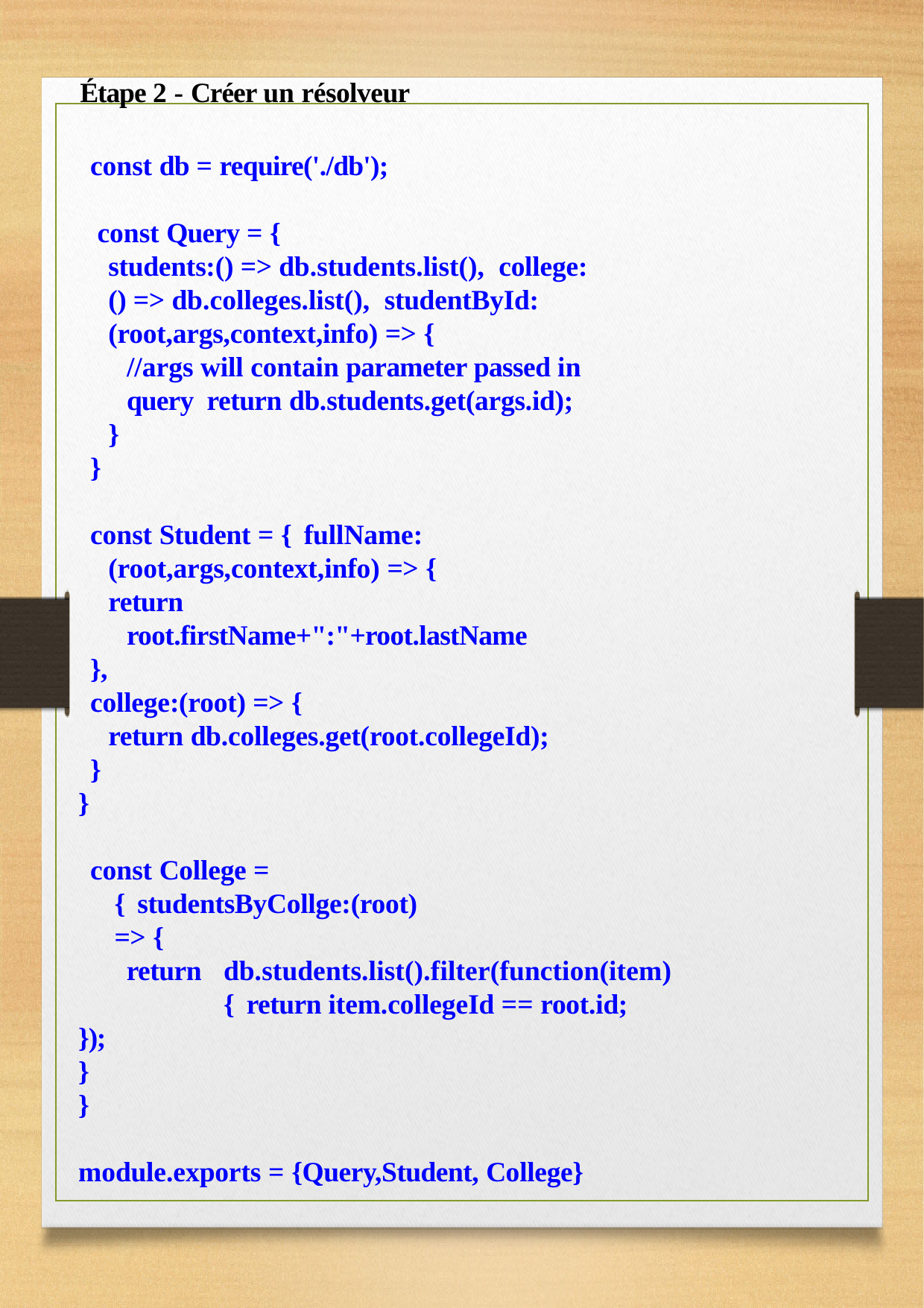

Étape 2 - Créer un résolveur
const db = require('./db');  const Query = {
students:() => db.students.list(),  college:() => db.colleges.list(),  studentById:(root,args,context,info) => {
//args will contain parameter passed in query  return db.students.get(args.id);
}
}
const Student = {  fullName:(root,args,context,info) => {
return root.firstName+":"+root.lastName
},
college:(root) => {
return db.colleges.get(root.collegeId);
}
}
const College = {  studentsByCollge:(root) => {
return	db.students.list().filter(function(item) {  return item.collegeId == root.id;
});
}
}
module.exports = {Query,Student, College}